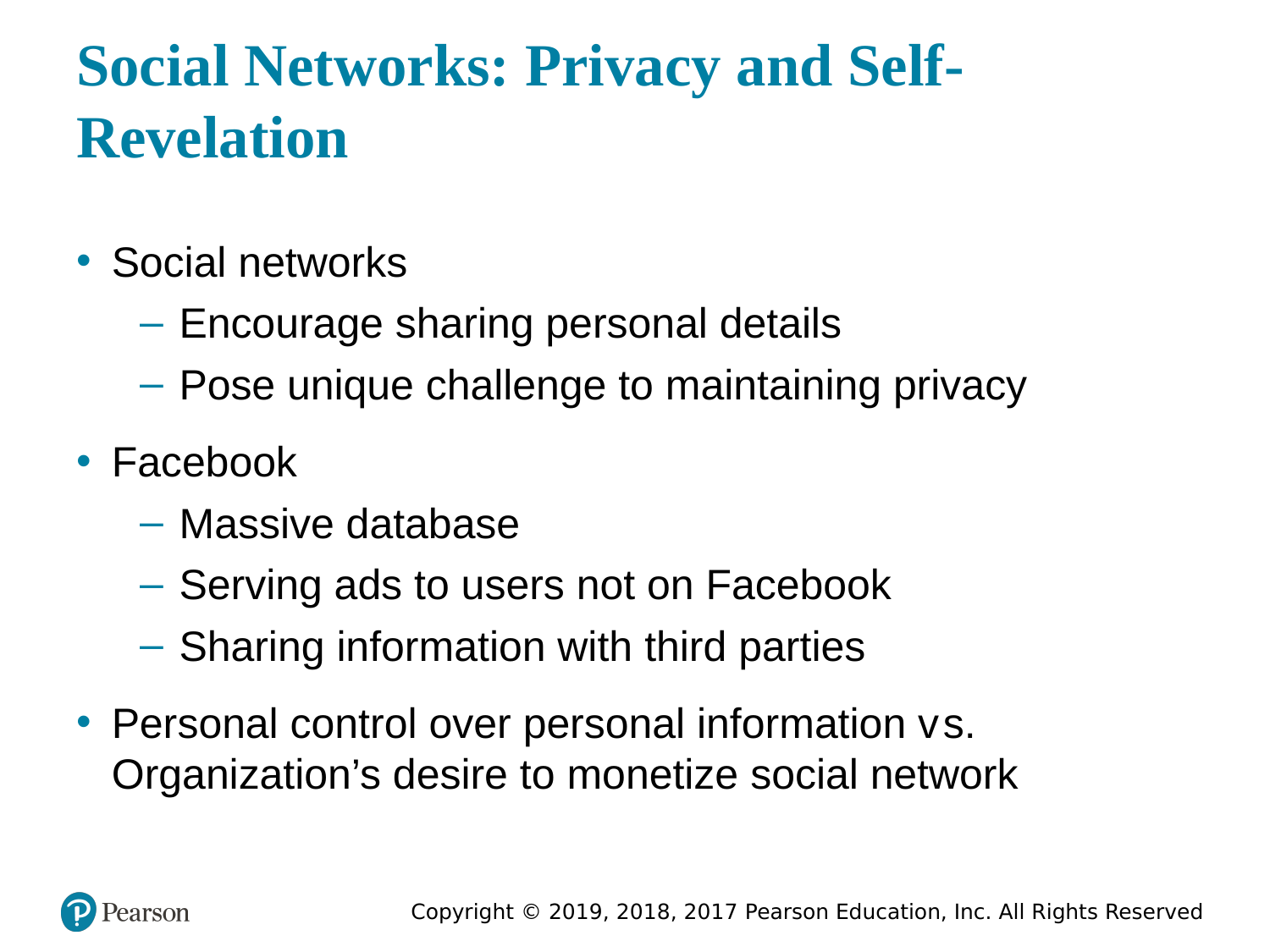

# Social Networks: Privacy and Self-Revelation
Social networks
Encourage sharing personal details
Pose unique challenge to maintaining privacy
Facebook
Massive database
Serving ads to users not on Facebook
Sharing information with third parties
Personal control over personal information versus. Organization’s desire to monetize social network